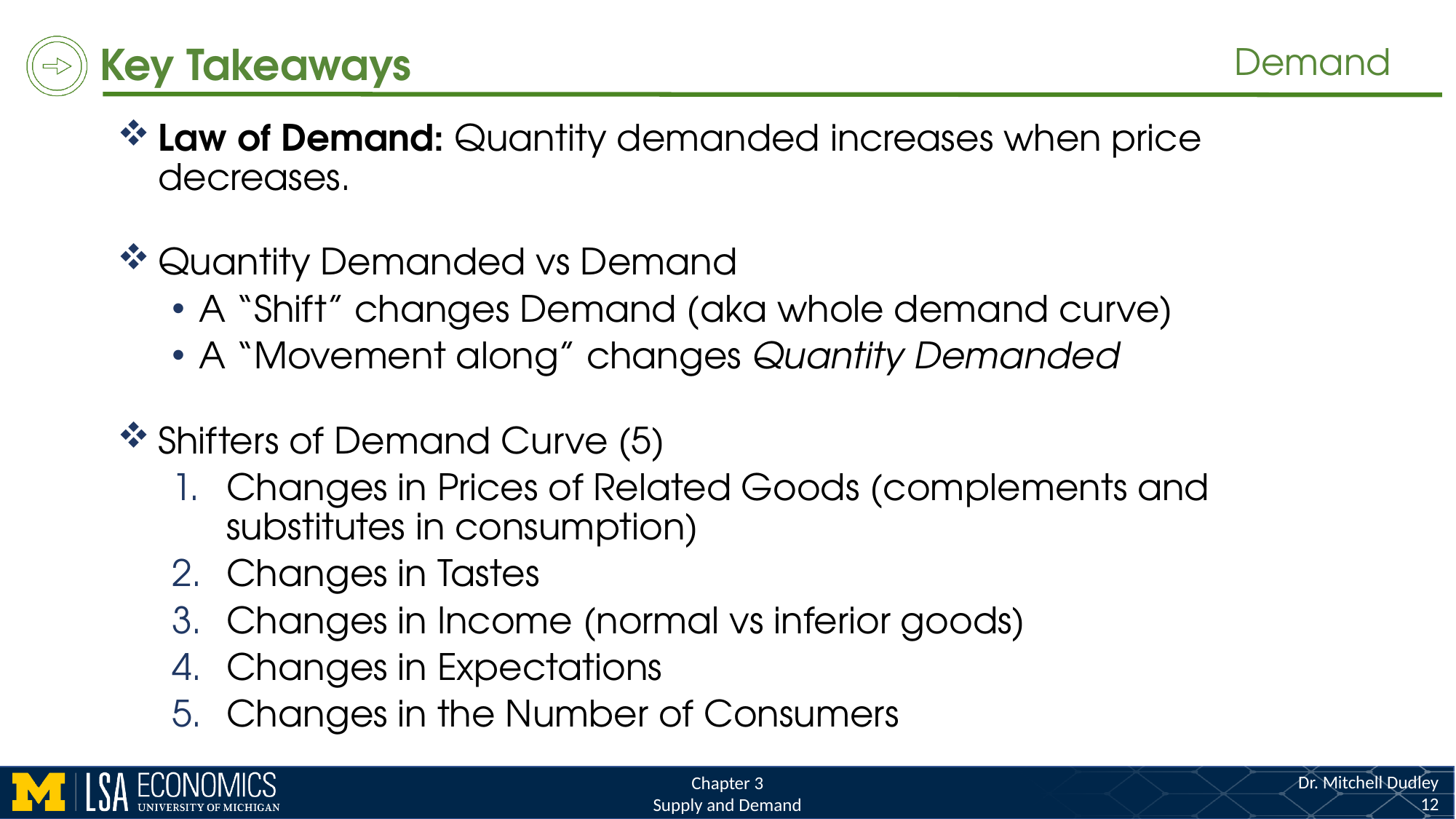

Demand
Law of Demand: Quantity demanded increases when price decreases.
Quantity Demanded vs Demand
A “Shift” changes Demand (aka whole demand curve)
A “Movement along” changes Quantity Demanded
Shifters of Demand Curve (5)
Changes in Prices of Related Goods (complements and substitutes in consumption)
Changes in Tastes
Changes in Income (normal vs inferior goods)
Changes in Expectations
Changes in the Number of Consumers